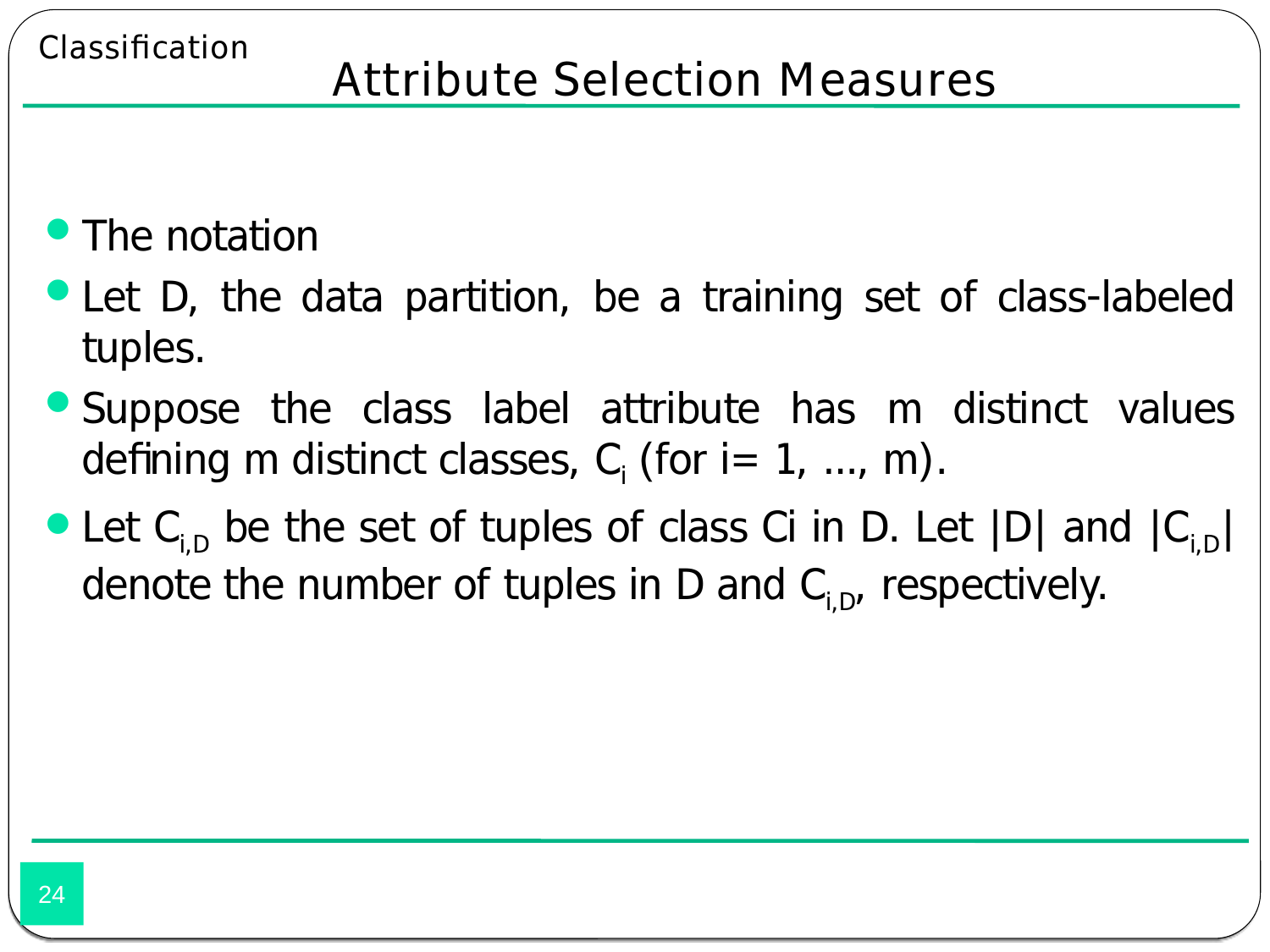

Classification
Attribute Selection Measures

The notation
Let D, the data partition, be a training set of class-labeled tuples.
Suppose the class label attribute has m distinct values defining m distinct classes, Ci (for i= 1, …, m).
Let Ci,D be the set of tuples of class Ci in D. Let |D| and |Ci,D| denote the number of tuples in D and Ci,D, respectively.

24